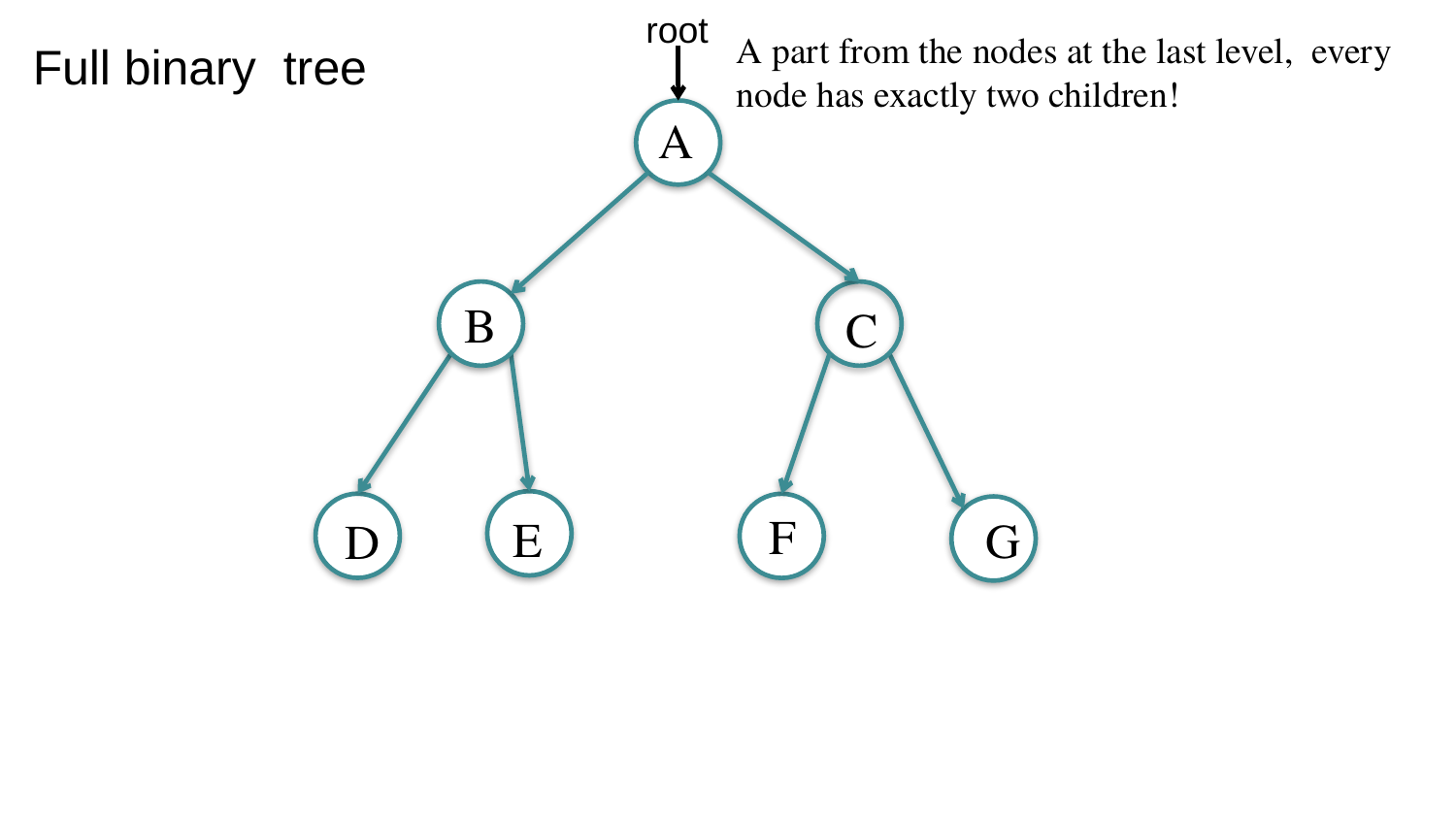

root
A part from the nodes at the last level,  every node has exactly two children!
Full binary  tree

A

B
C

F
E
G
D